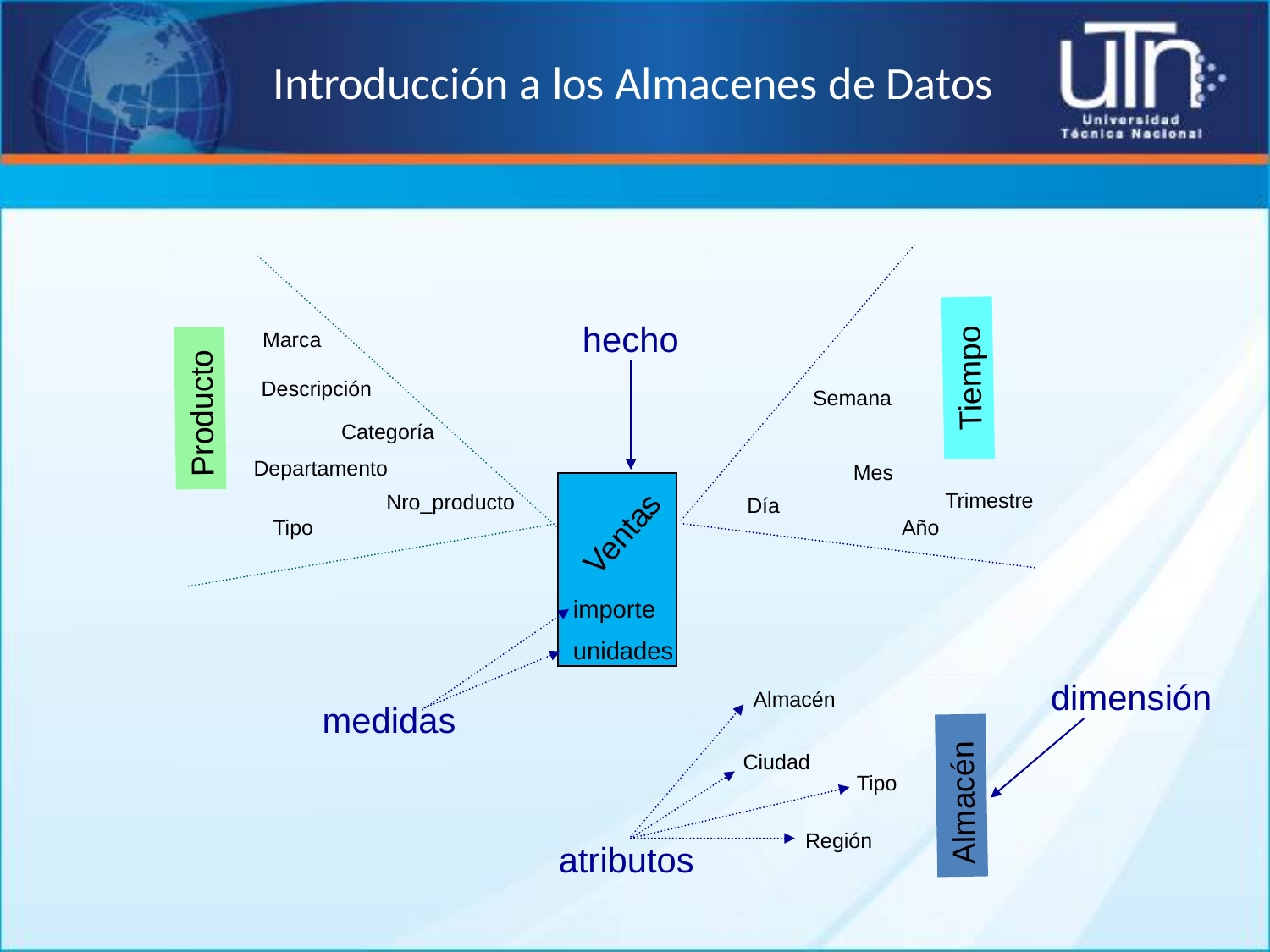

Introducción a los Almacenes de Datos

Tiempo
Semana
Mes
Día
Año

Trimestre

Marca
Descripción
Producto
Categoría
Departamento
Nro_producto
Tipo

hecho

medidas

Ventas
importe
unidades
dimensión

atributos

Almacén
Ciudad
Tipo
Almacén
Región